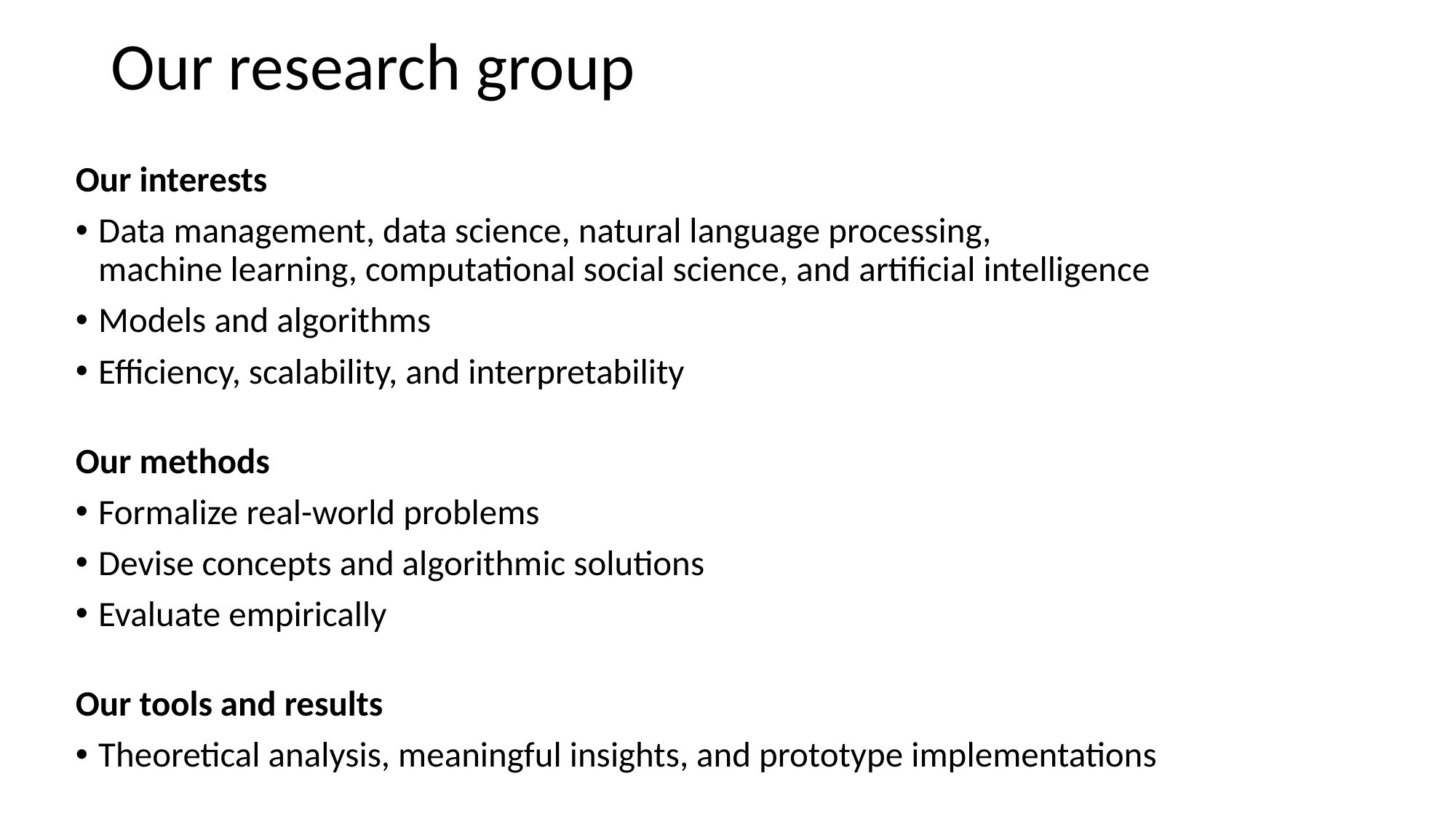

# Our research group
Our interests
Data management, data science, natural language processing,
machine learning, computational social science, and artificial intelligence
Models and algorithms
Efficiency, scalability, and interpretability
Our methods
Formalize real-world problems
Devise concepts and algorithmic solutions
Evaluate empirically
Our tools and results
Theoretical analysis, meaningful insights, and prototype implementations